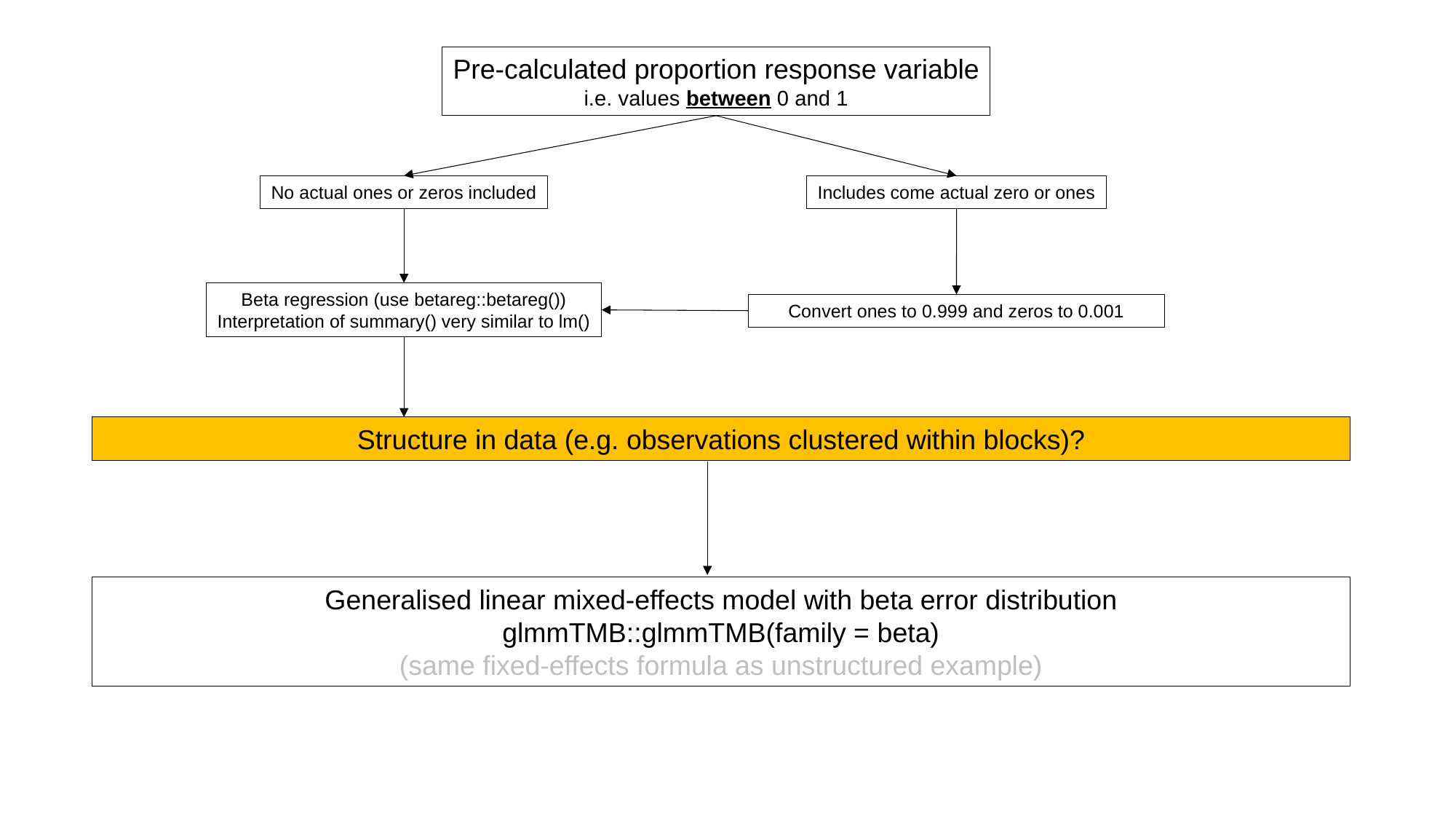

Pre-calculated proportion response variable
i.e. values between 0 and 1
Includes come actual zero or ones
No actual ones or zeros included
Beta regression (use betareg::betareg())
Interpretation of summary() very similar to lm()
Convert ones to 0.999 and zeros to 0.001
Structure in data (e.g. observations clustered within blocks)?
Generalised linear mixed-effects model with beta error distribution
glmmTMB::glmmTMB(family = beta)
(same fixed-effects formula as unstructured example)